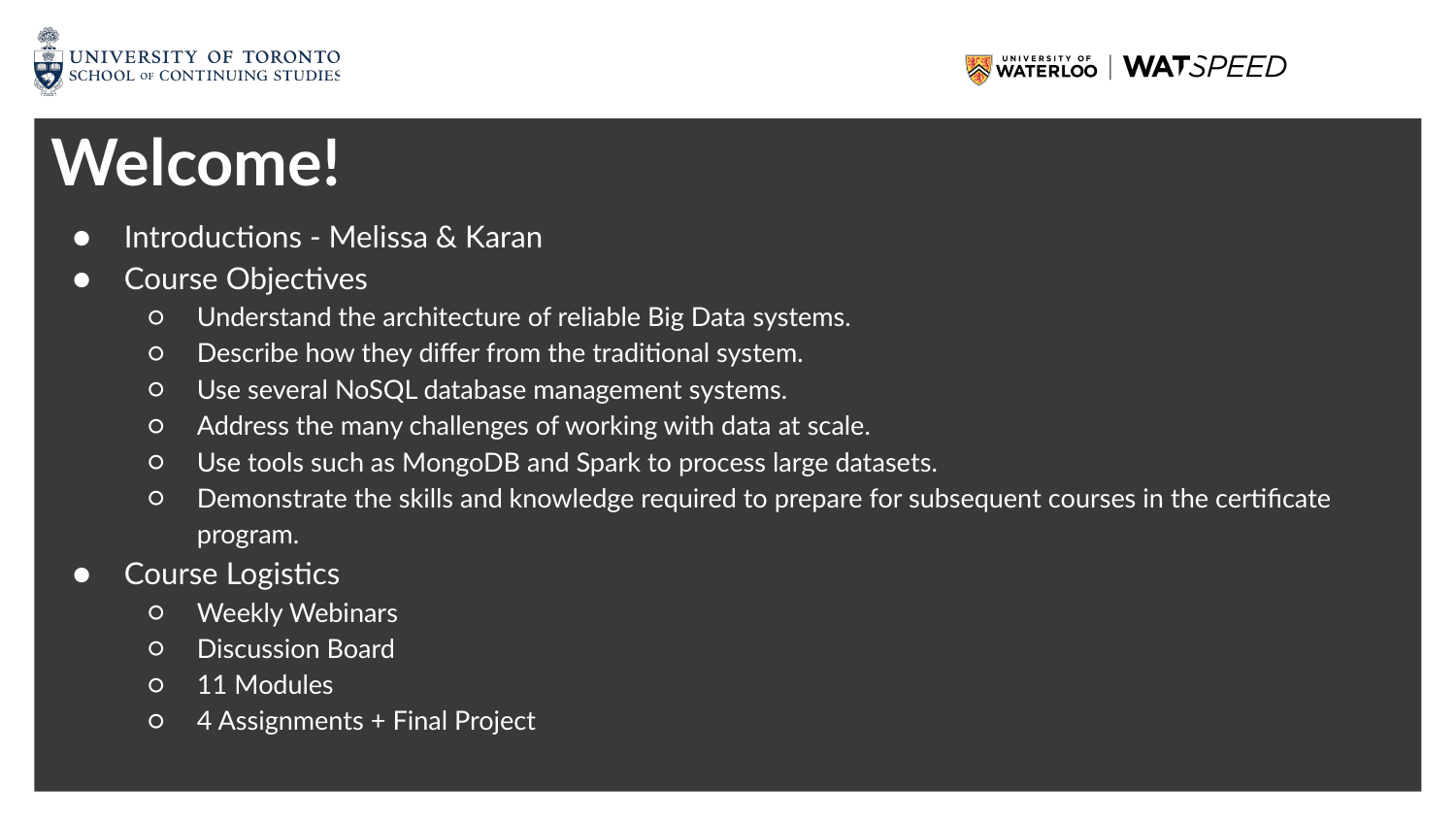

# Welcome!
Introductions - Melissa & Karan
Course Objectives
Understand the architecture of reliable Big Data systems.
Describe how they differ from the traditional system.
Use several NoSQL database management systems.
Address the many challenges of working with data at scale.
Use tools such as MongoDB and Spark to process large datasets.
Demonstrate the skills and knowledge required to prepare for subsequent courses in the certificate program.
Course Logistics
Weekly Webinars
Discussion Board
11 Modules
4 Assignments + Final Project